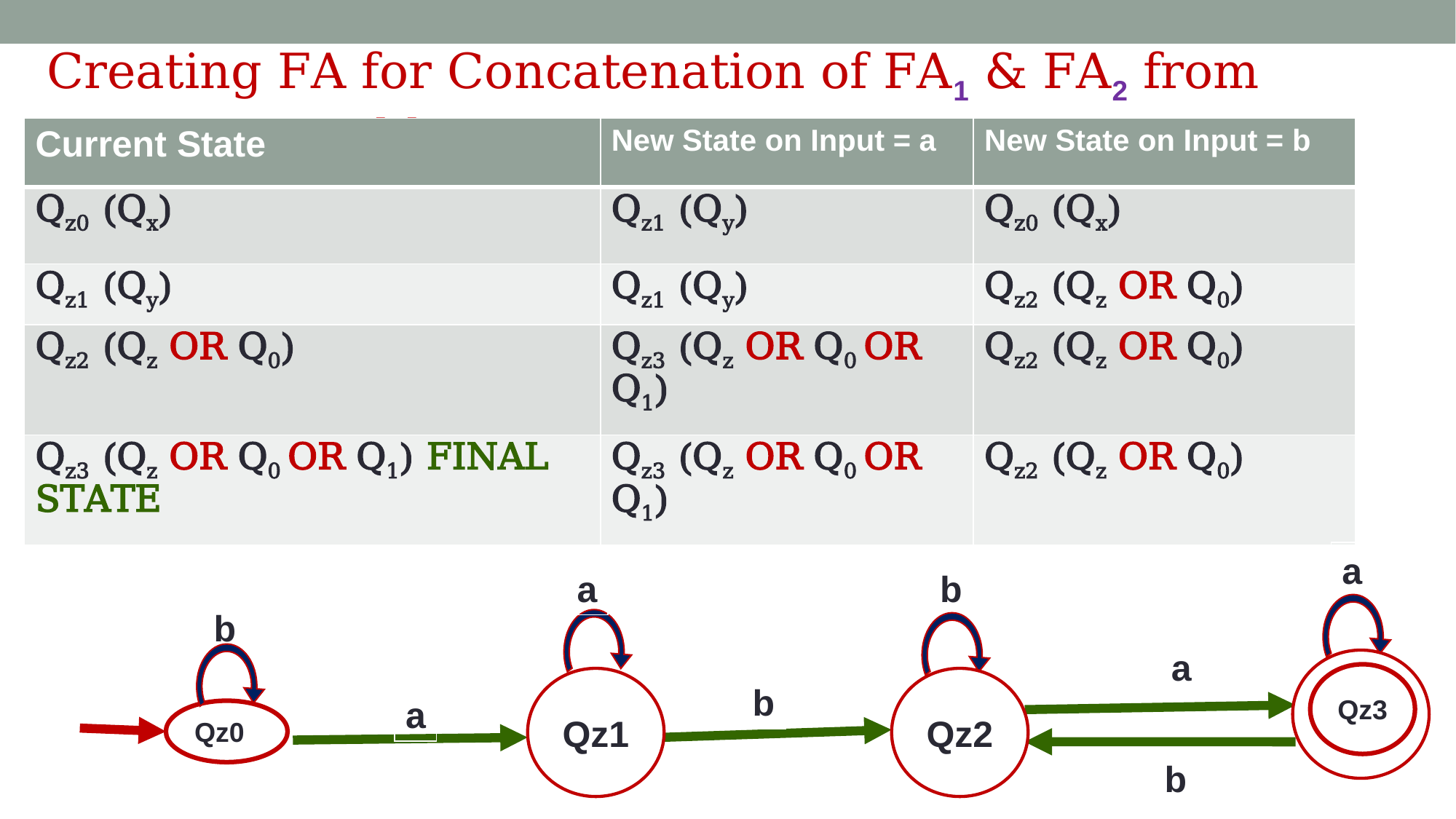

Creating FA for Concatenation of FA1 & FA2 from Transition Table
| Current State | New State on Input = a | New State on Input = b |
| --- | --- | --- |
| Qz0 (Qx) | Qz1 (Qy) | Qz0 (Qx) |
| Qz1 (Qy) | Qz1 (Qy) | Qz2 (Qz OR Q0) |
| Qz2 (Qz OR Q0) | Qz3 (Qz OR Q0 OR Q1) | Qz2 (Qz OR Q0) |
| Qz3 (Qz OR Q0 OR Q1) FINAL STATE | Qz3 (Qz OR Q0 OR Q1) | Qz2 (Qz OR Q0) |
a
a
b

b

a

Qz3
Qz1
Qz2
b
a
Qz0

b